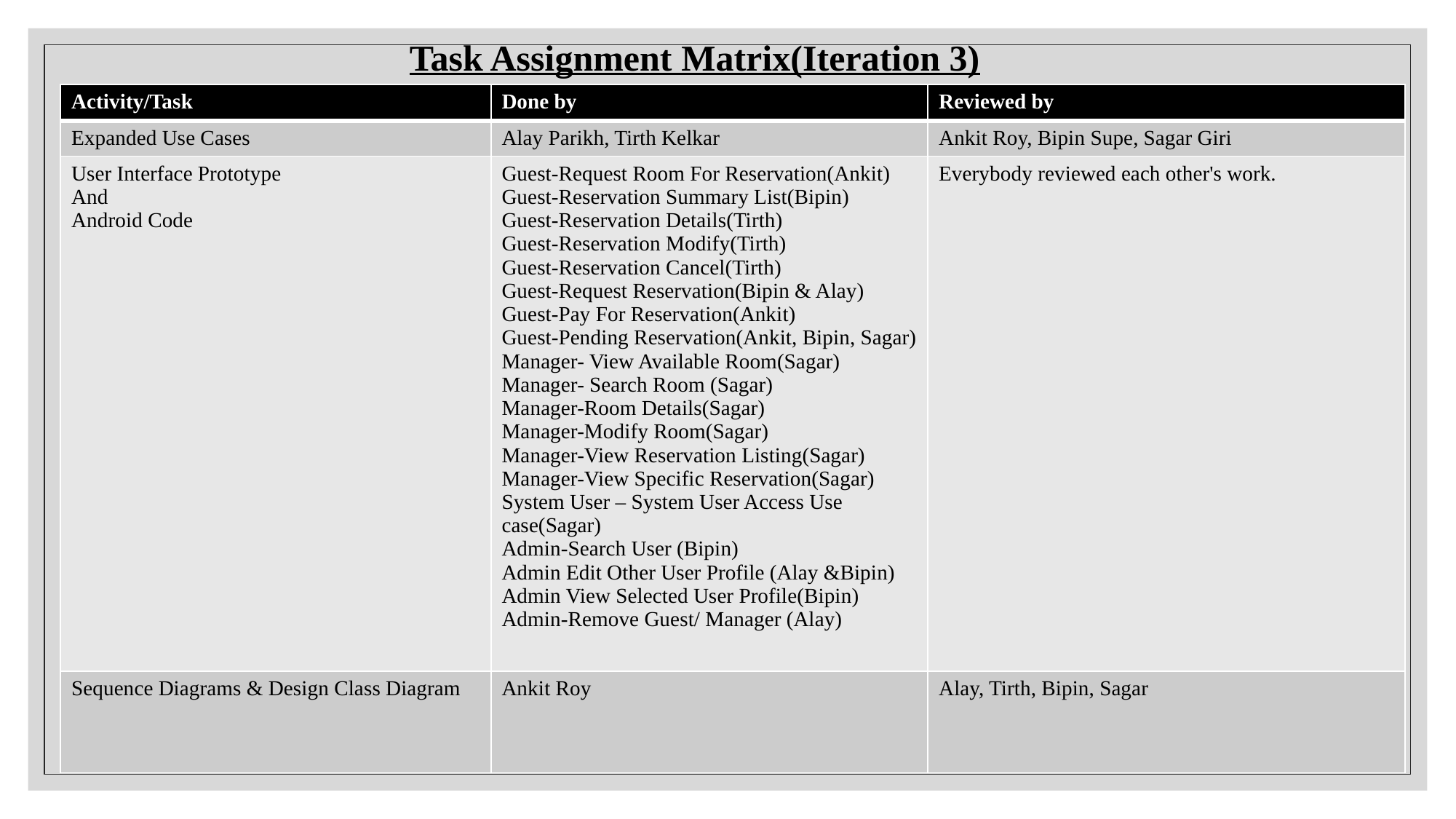

Task Assignment Matrix(Iteration 3)
| Activity/Task | Done by | Reviewed by |
| --- | --- | --- |
| Expanded Use Cases | Alay Parikh, Tirth Kelkar | Ankit Roy, Bipin Supe, Sagar Giri |
| User Interface Prototype  And Android Code | Guest-Request Room For Reservation(Ankit) Guest-Reservation Summary List(Bipin) Guest-Reservation Details(Tirth) Guest-Reservation Modify(Tirth) Guest-Reservation Cancel(Tirth) Guest-Request Reservation(Bipin & Alay) Guest-Pay For Reservation(Ankit) Guest-Pending Reservation(Ankit, Bipin, Sagar) Manager- View Available Room(Sagar)  Manager- Search Room (Sagar) Manager-Room Details(Sagar) Manager-Modify Room(Sagar) Manager-View Reservation Listing(Sagar) Manager-View Specific Reservation(Sagar) System User – System User Access Use case(Sagar) Admin-Search User (Bipin) Admin Edit Other User Profile (Alay &Bipin)  Admin View Selected User Profile(Bipin) Admin-Remove Guest/ Manager (Alay) | Everybody reviewed each other's work. |
| Sequence Diagrams & Design Class Diagram | Ankit Roy | Alay, Tirth, Bipin, Sagar |